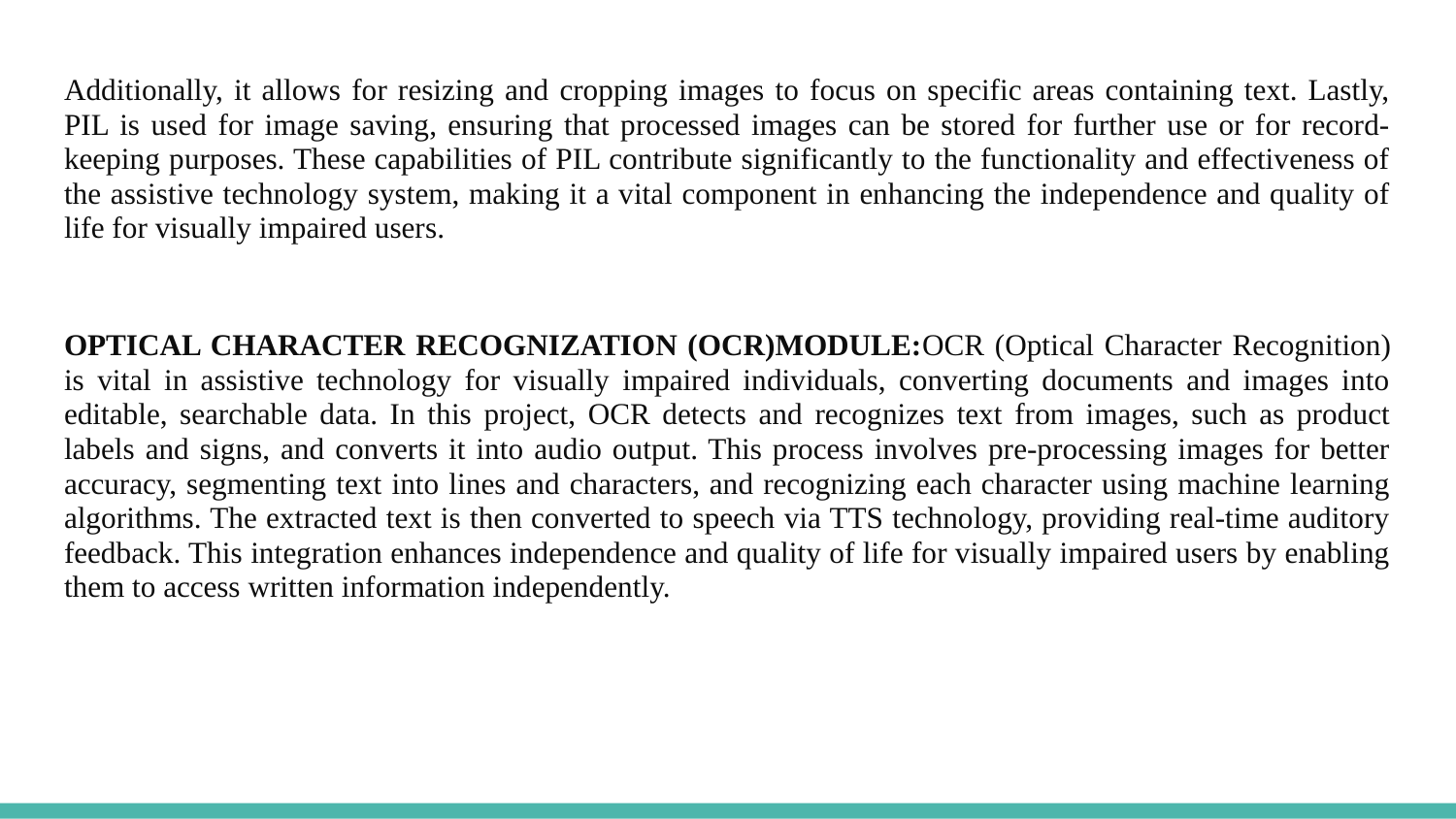

Additionally, it allows for resizing and cropping images to focus on specific areas containing text. Lastly, PIL is used for image saving, ensuring that processed images can be stored for further use or for record-keeping purposes. These capabilities of PIL contribute significantly to the functionality and effectiveness of the assistive technology system, making it a vital component in enhancing the independence and quality of life for visually impaired users.

OPTICAL CHARACTER RECOGNIZATION (OCR)MODULE:OCR (Optical Character Recognition) is vital in assistive technology for visually impaired individuals, converting documents and images into editable, searchable data. In this project, OCR detects and recognizes text from images, such as product labels and signs, and converts it into audio output. This process involves pre-processing images for better accuracy, segmenting text into lines and characters, and recognizing each character using machine learning algorithms. The extracted text is then converted to speech via TTS technology, providing real-time auditory feedback. This integration enhances independence and quality of life for visually impaired users by enabling them to access written information independently.